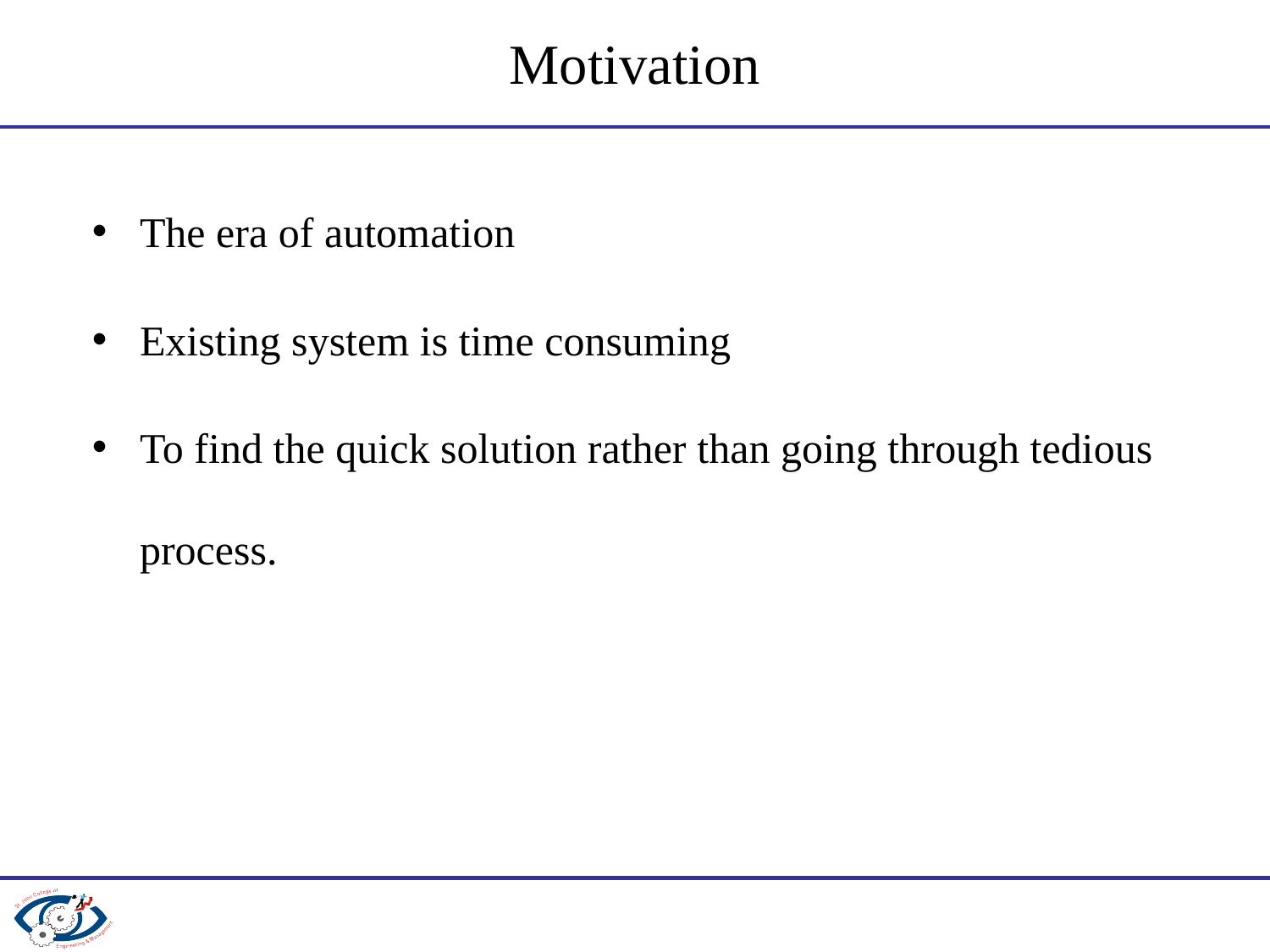

# Motivation
The era of automation
Existing system is time consuming
To find the quick solution rather than going through tedious process.

5